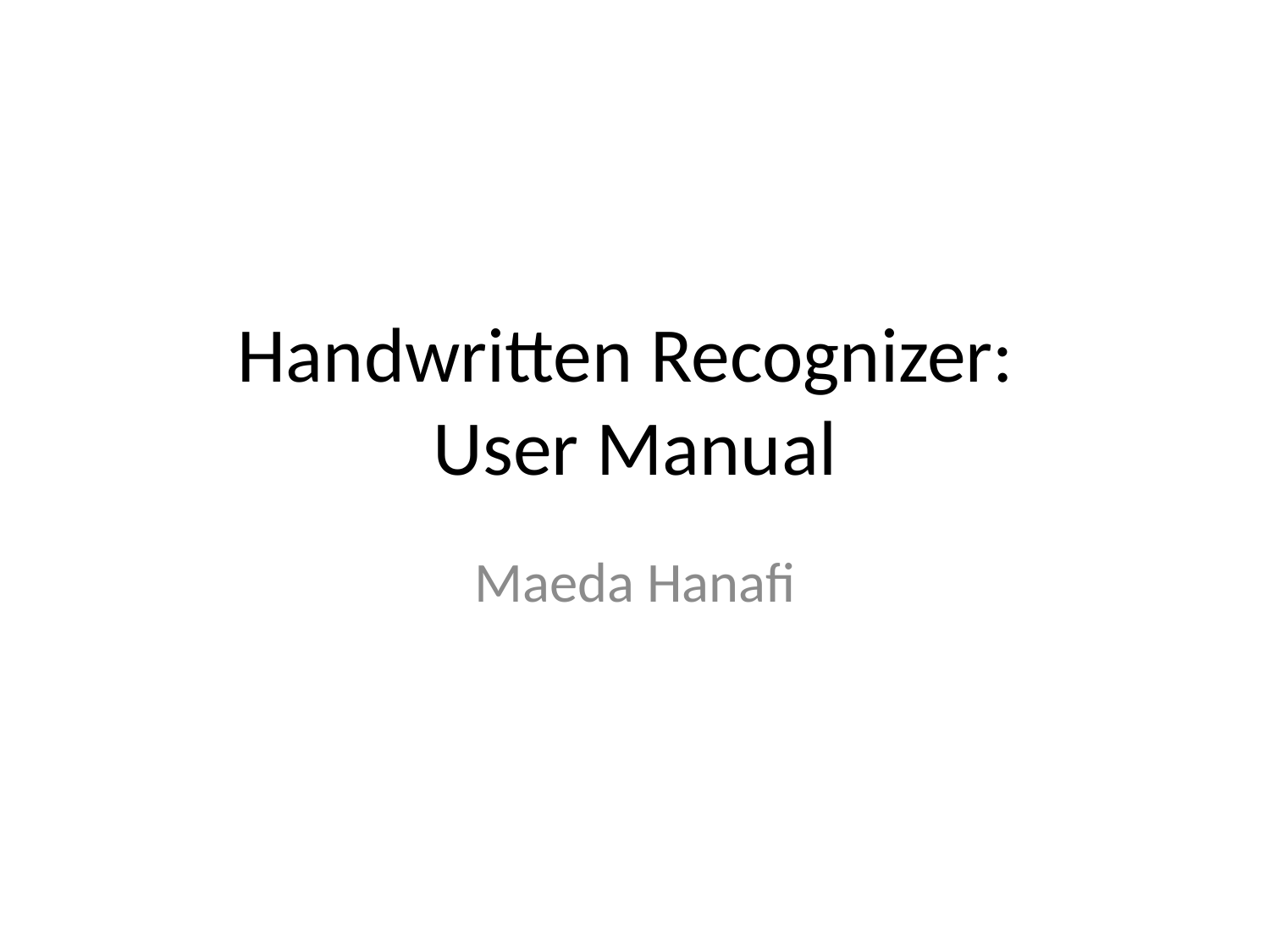

# Handwritten Recognizer: User Manual
Maeda Hanafi